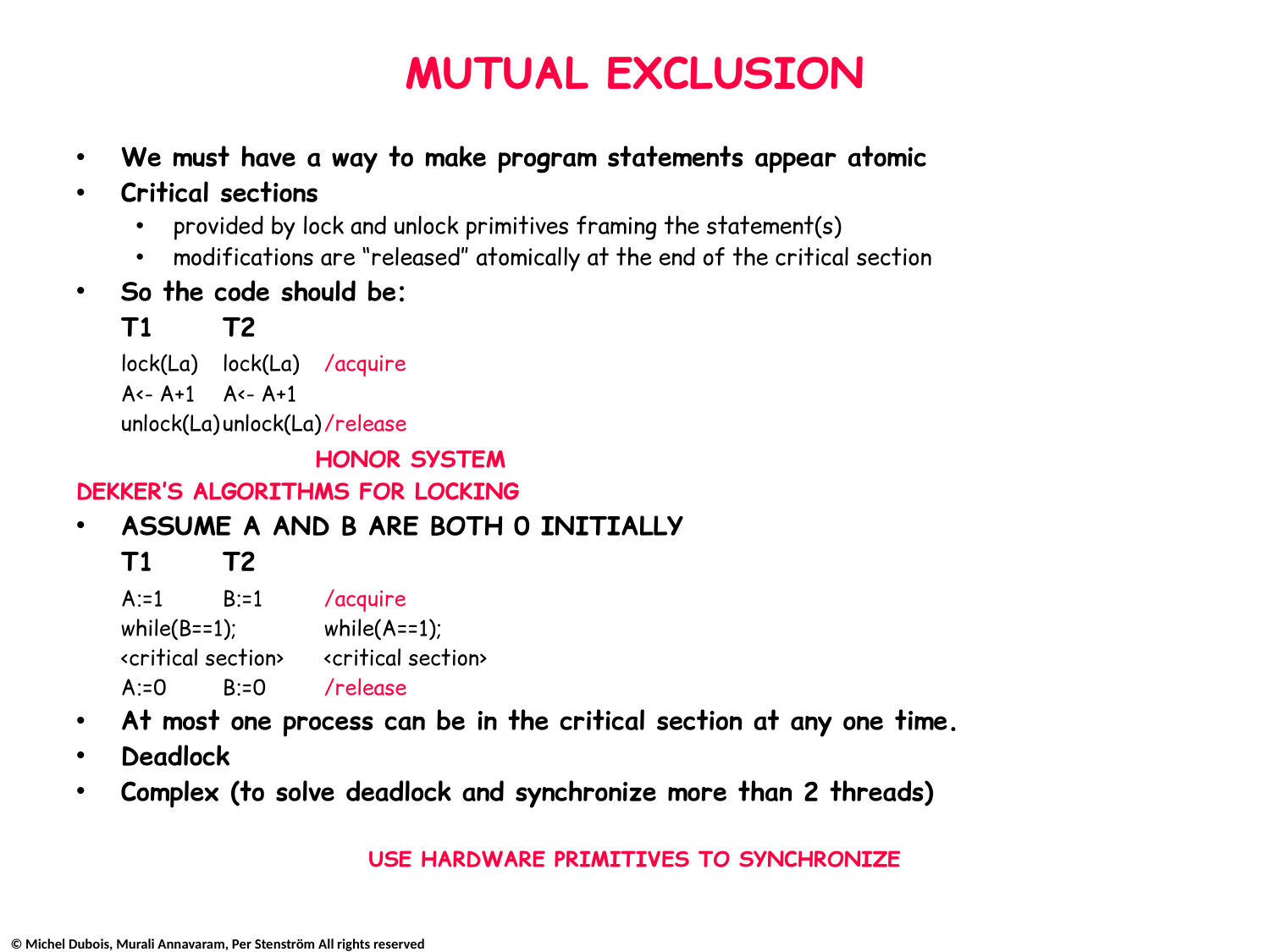

# MUTUAL EXCLUSION
We must have a way to make program statements appear atomic
Critical sections
provided by lock and unlock primitives framing the statement(s)
modifications are “released” atomically at the end of the critical section
So the code should be:
			T1				T2
		lock(La)				lock(La)					/acquire
		A<- A+1				A<- A+1
		unlock(La)				unlock(La)					/release
		HONOR SYSTEM
DEKKER’S ALGORITHMS FOR LOCKING
ASSUME A AND B ARE BOTH 0 INITIALLY
		T1						T2
	A:=1						B:=1					/acquire
	while(B==1);					while(A==1);
	<critical section>				<critical section>
	A:=0						B:=0					/release
At most one process can be in the critical section at any one time.
Deadlock
Complex (to solve deadlock and synchronize more than 2 threads)

USE HARDWARE PRIMITIVES TO SYNCHRONIZE